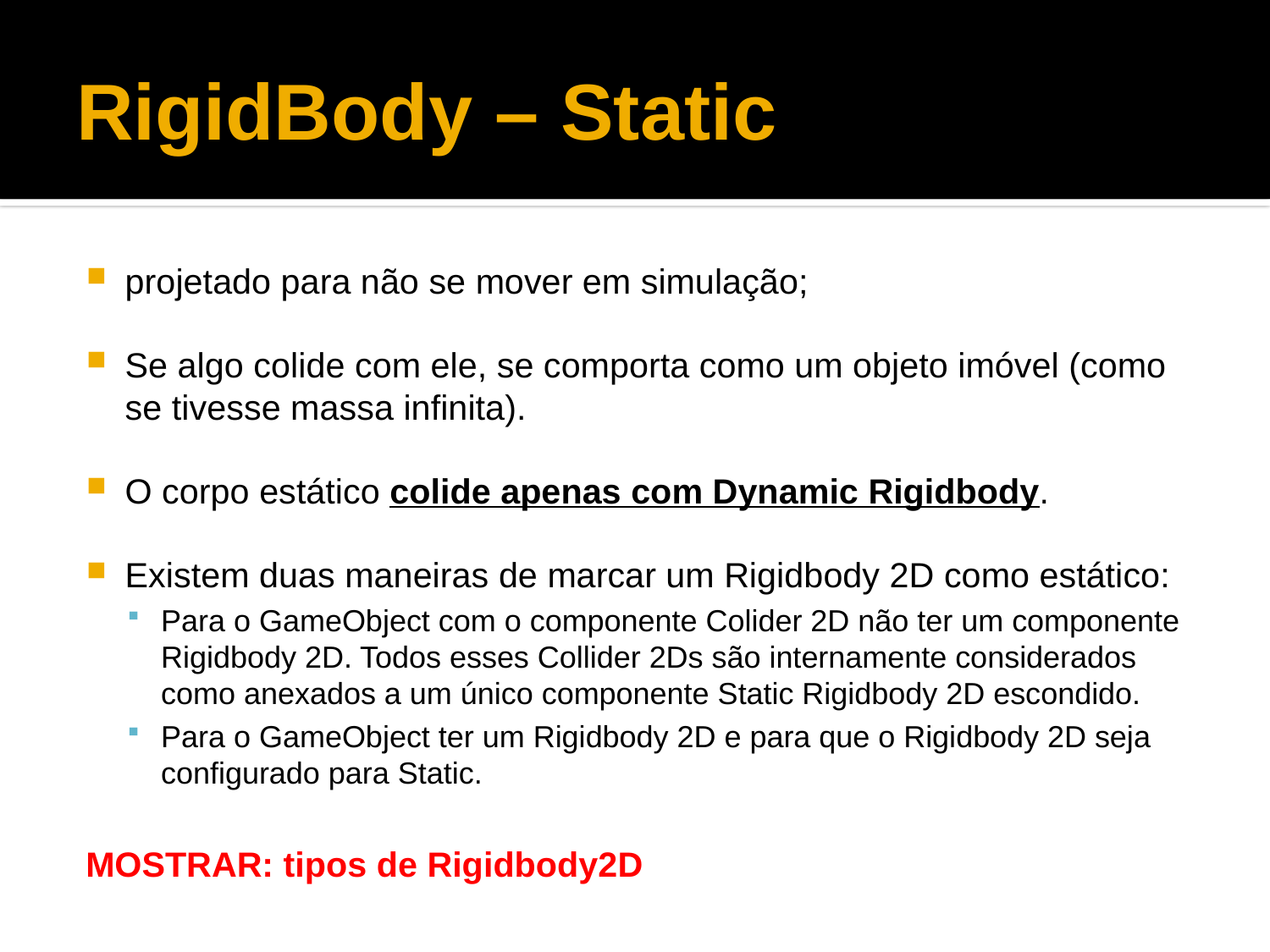

# RigidBody – Static
projetado para não se mover em simulação;

Se algo colide com ele, se comporta como um objeto imóvel (como se tivesse massa infinita).

O corpo estático colide apenas com Dynamic Rigidbody.

Existem duas maneiras de marcar um Rigidbody 2D como estático:
Para o GameObject com o componente Colider 2D não ter um componente Rigidbody 2D. Todos esses Collider 2Ds são internamente considerados como anexados a um único componente Static Rigidbody 2D escondido.
Para o GameObject ter um Rigidbody 2D e para que o Rigidbody 2D seja configurado para Static.

MOSTRAR: tipos de Rigidbody2D